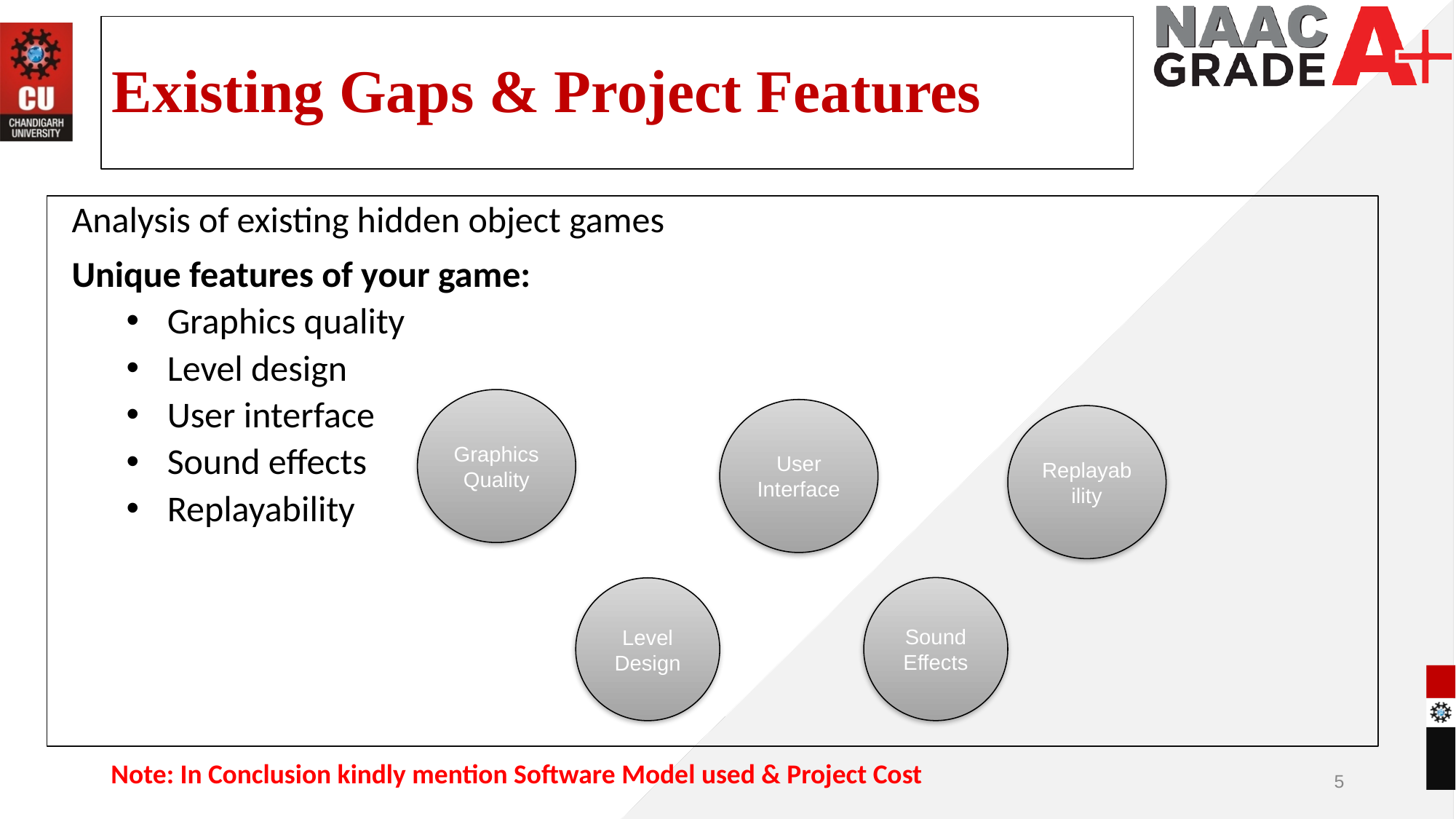

# Existing Gaps & Project Features
Analysis of existing hidden object games
Unique features of your game:
Graphics quality
Level design
User interface
Sound effects
Replayability
Graphics Quality
User Interface
Replayability
Sound Effects
Level Design
Note: In Conclusion kindly mention Software Model used & Project Cost
5